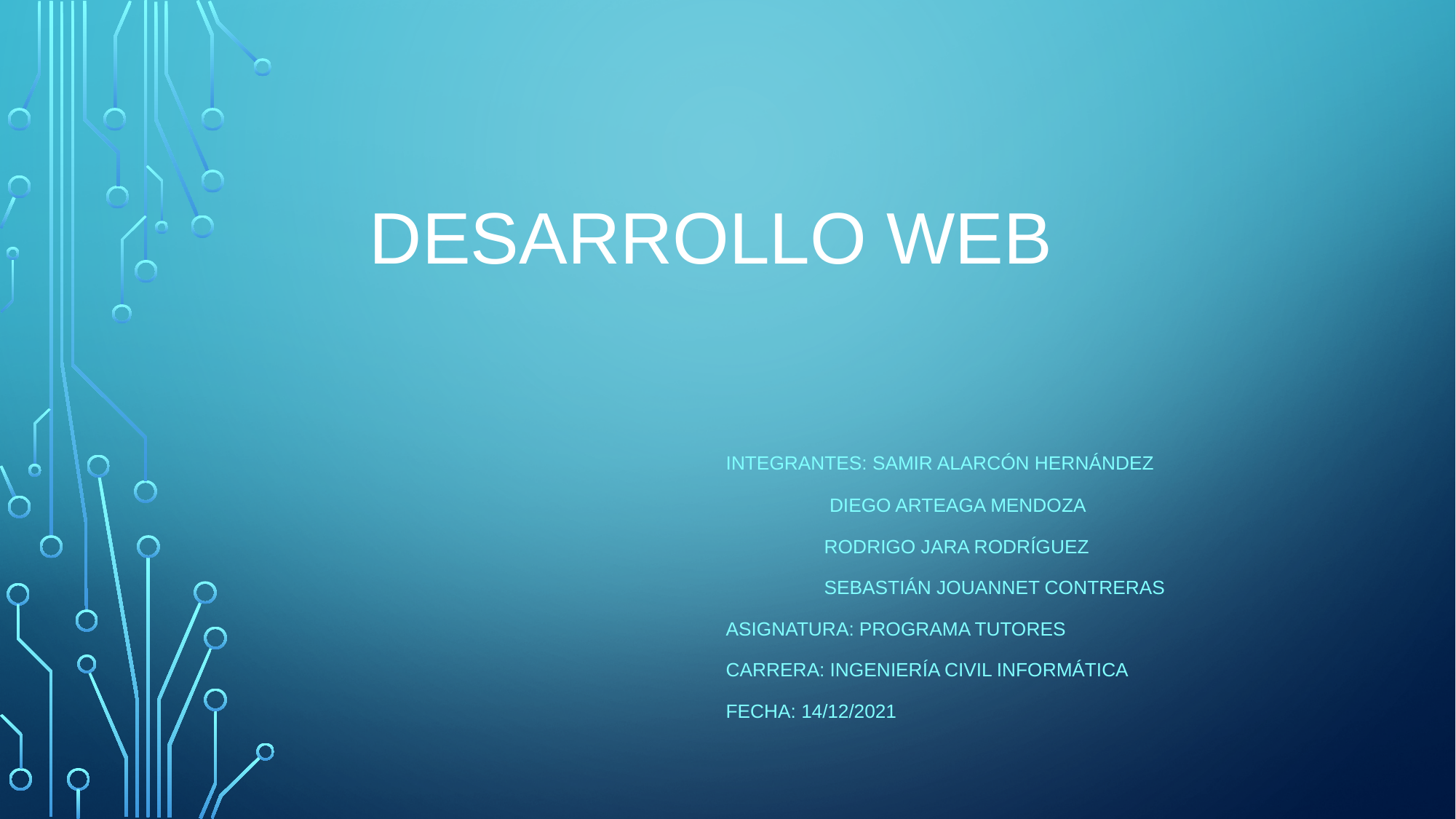

# Desarrollo web
					Integrantes: Samir Alarcón Hernández
					     	 Diego Arteaga Mendoza
					      	Rodrigo Jara Rodríguez
					      	Sebastián Jouannet Contreras
					Asignatura: Programa tutores
					Carrera: Ingeniería civil informática
					Fecha: 14/12/2021